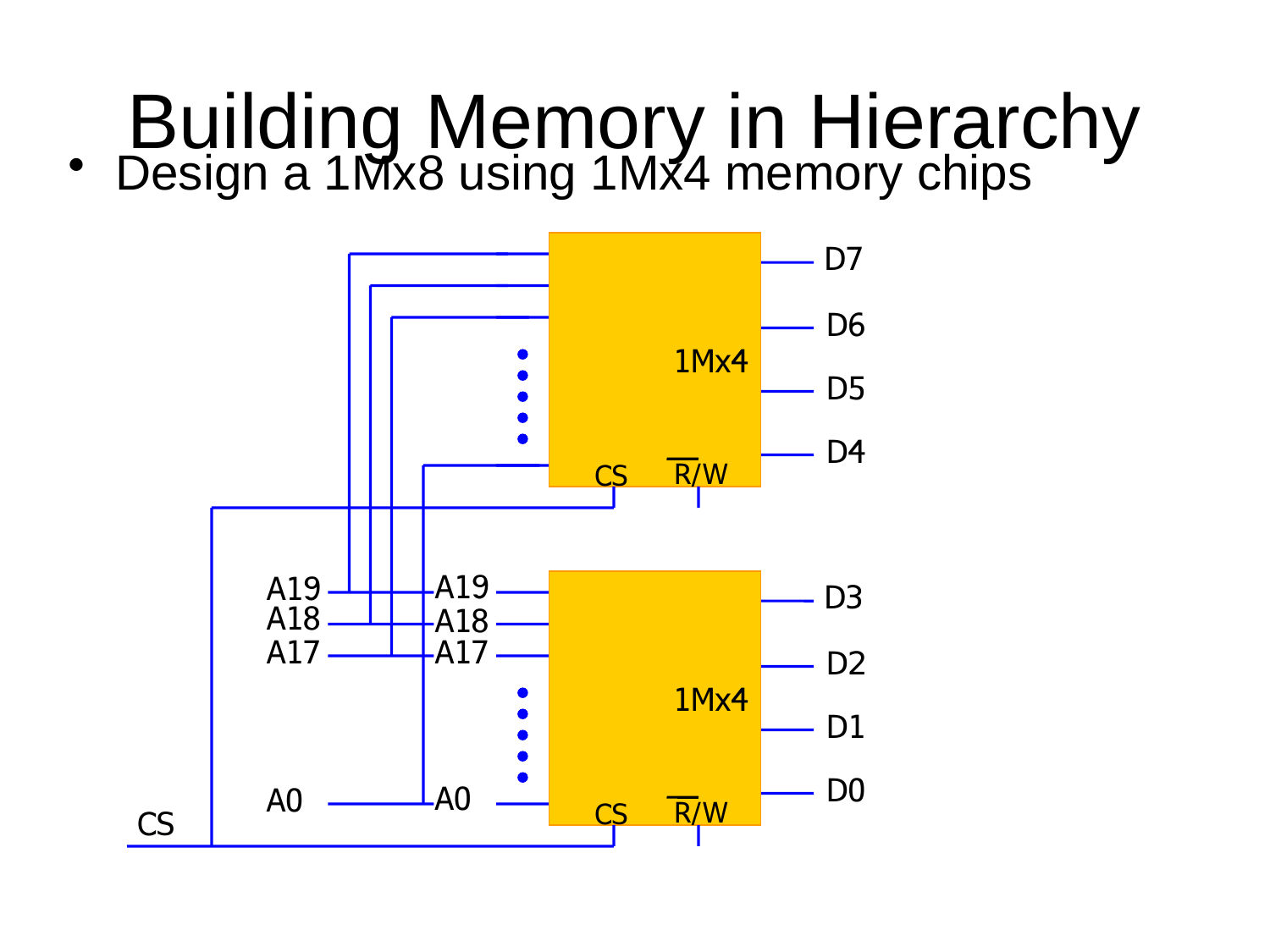

# Building Memory in Hierarchy
Design a 1Mx8 using 1Mx4 memory chips
1Mx4
R/W
CS

D7

D6

D5

D4

A19
A18

A17

A0

CS

A19
1Mx4
R/W
CS

D3

A18

A17
D2

D1

D0
A0